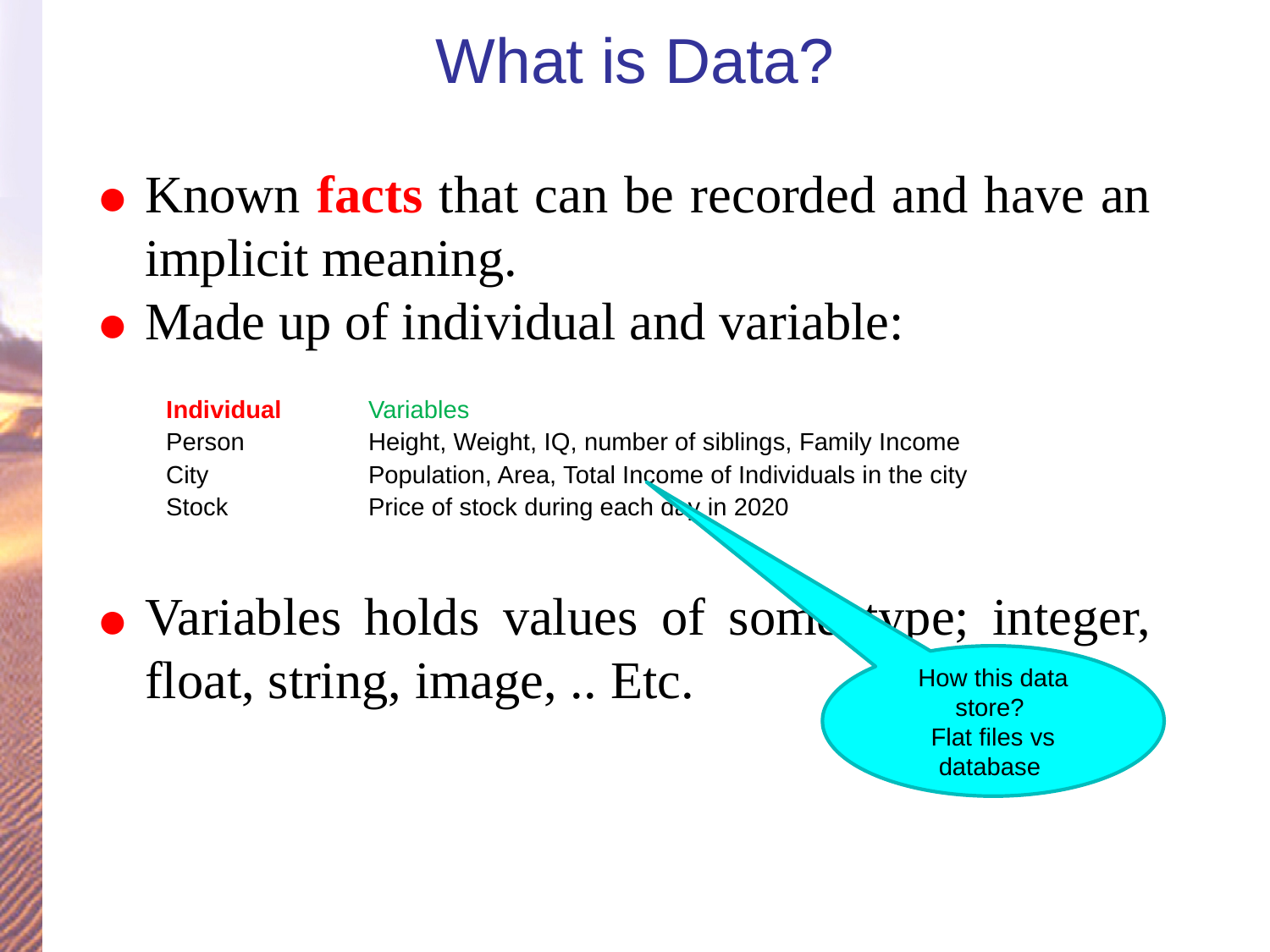

# What is Data?
Known facts that can be recorded and have an implicit meaning.
Made up of individual and variable:

Variables holds values of some type; integer, float, string, image, .. Etc.
| Individual | Variables |  |
| --- | --- | --- |
| Person | Height, Weight, IQ, number of siblings, Family Income |  |
| City | Population, Area, Total Income of Individuals in the city |  |
| Stock | Price of stock during each day in 2020 |  |
How this data store?
Flat files vs database